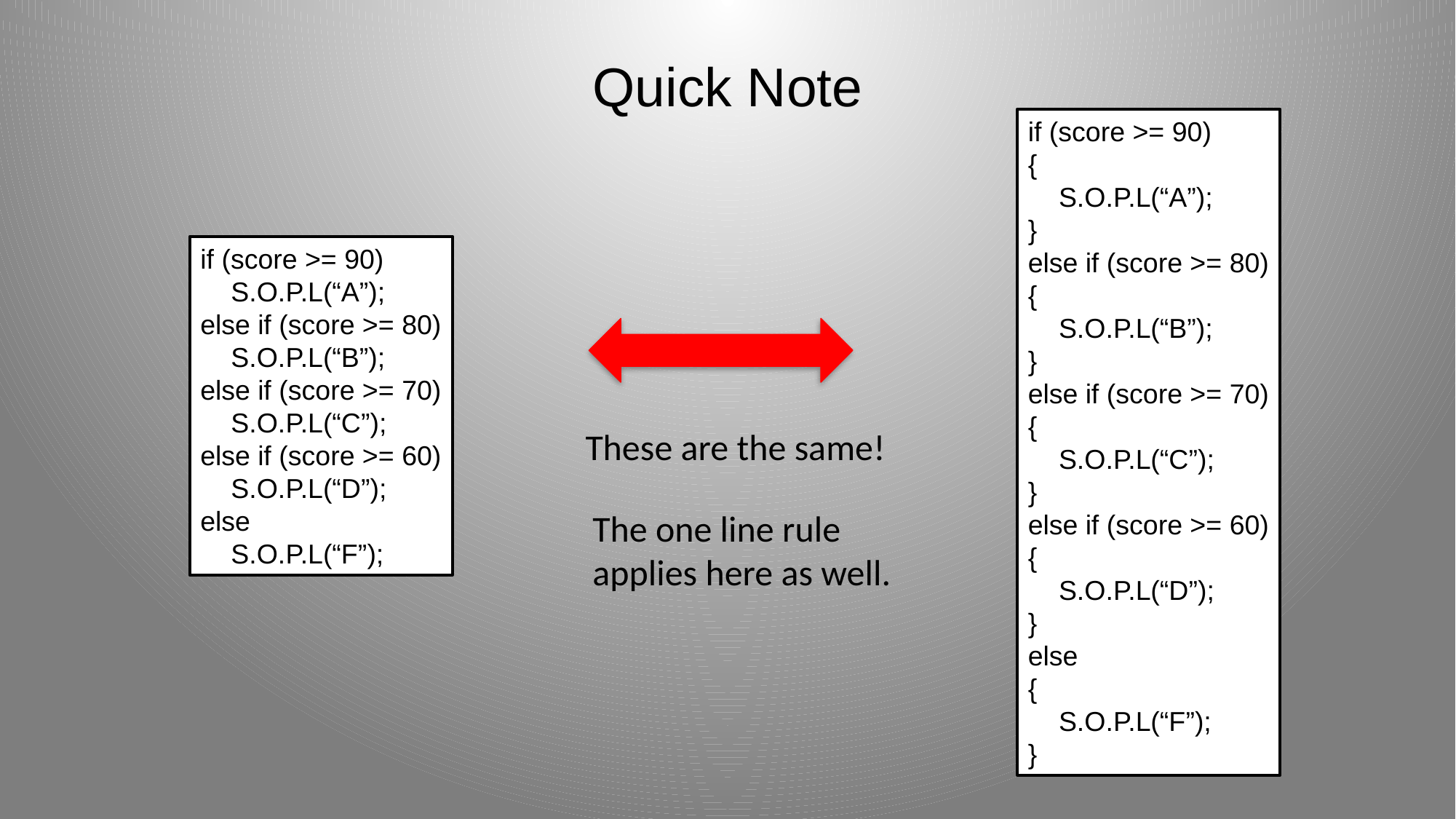

# Quick Note
if (score >= 90)
{
    S.O.P.L(“A”);
}
else if (score >= 80)
{
    S.O.P.L(“B”);
}
else if (score >= 70)
{
    S.O.P.L(“C”);
}
else if (score >= 60)
{
    S.O.P.L(“D”);
}
else
{
    S.O.P.L(“F”);
}
if (score >= 90)
    S.O.P.L(“A”);
else if (score >= 80)
    S.O.P.L(“B”);
else if (score >= 70)
    S.O.P.L(“C”);
else if (score >= 60)
    S.O.P.L(“D”);
else
    S.O.P.L(“F”);

These are the same!
The one line rule
applies here as well.